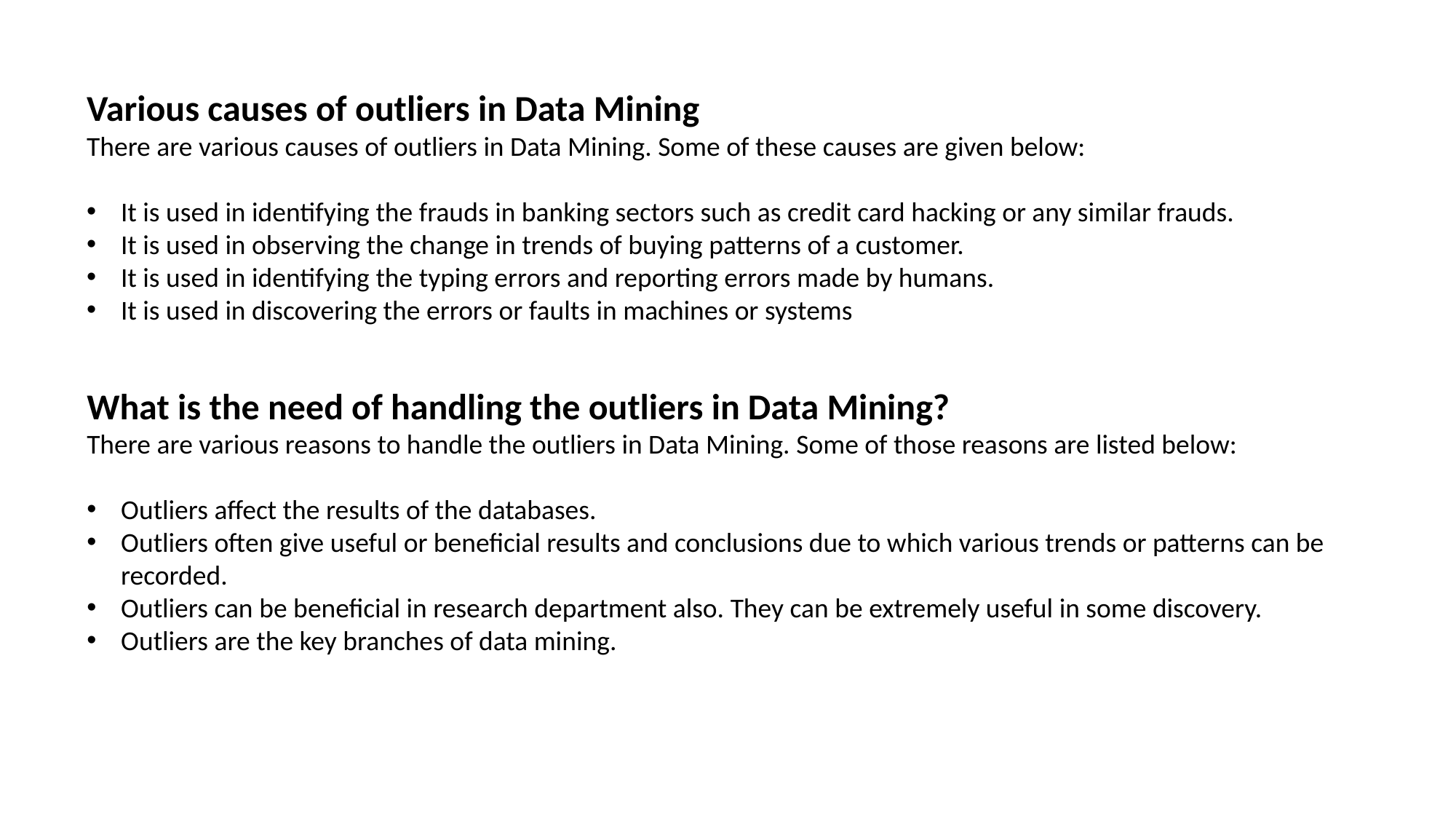

Various causes of outliers in Data Mining
There are various causes of outliers in Data Mining. Some of these causes are given below:

It is used in identifying the frauds in banking sectors such as credit card hacking or any similar frauds.
It is used in observing the change in trends of buying patterns of a customer.
It is used in identifying the typing errors and reporting errors made by humans.
It is used in discovering the errors or faults in machines or systems
What is the need of handling the outliers in Data Mining?
There are various reasons to handle the outliers in Data Mining. Some of those reasons are listed below:

Outliers affect the results of the databases.
Outliers often give useful or beneficial results and conclusions due to which various trends or patterns can be recorded.
Outliers can be beneficial in research department also. They can be extremely useful in some discovery.
Outliers are the key branches of data mining.